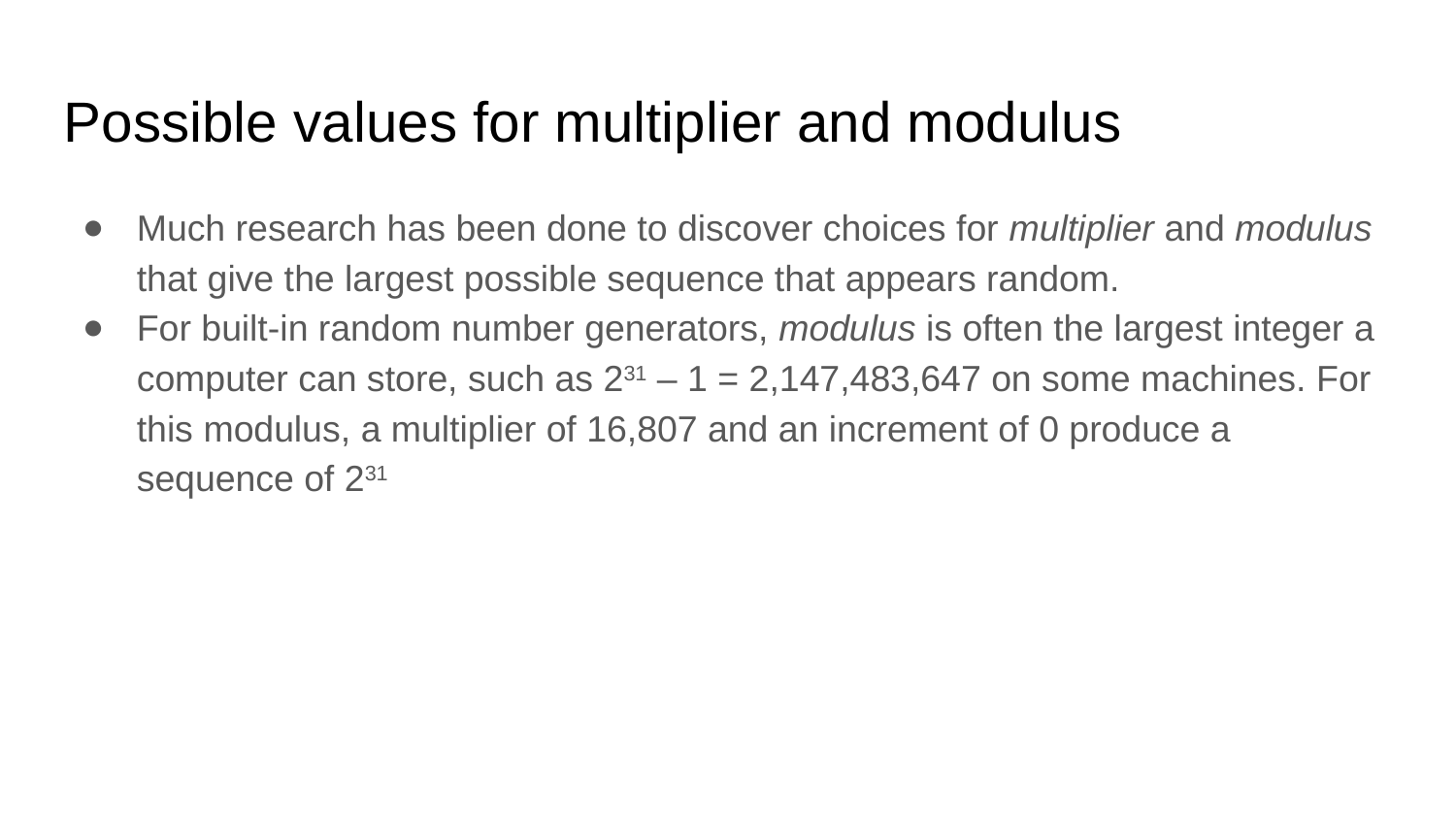

Possible values for multiplier and modulus
Much research has been done to discover choices for multiplier and modulus that give the largest possible sequence that appears random.
For built-in random number generators, modulus is often the largest integer a computer can store, such as 231 – 1 = 2,147,483,647 on some machines. For this modulus, a multiplier of 16,807 and an increment of 0 produce a sequence of 231